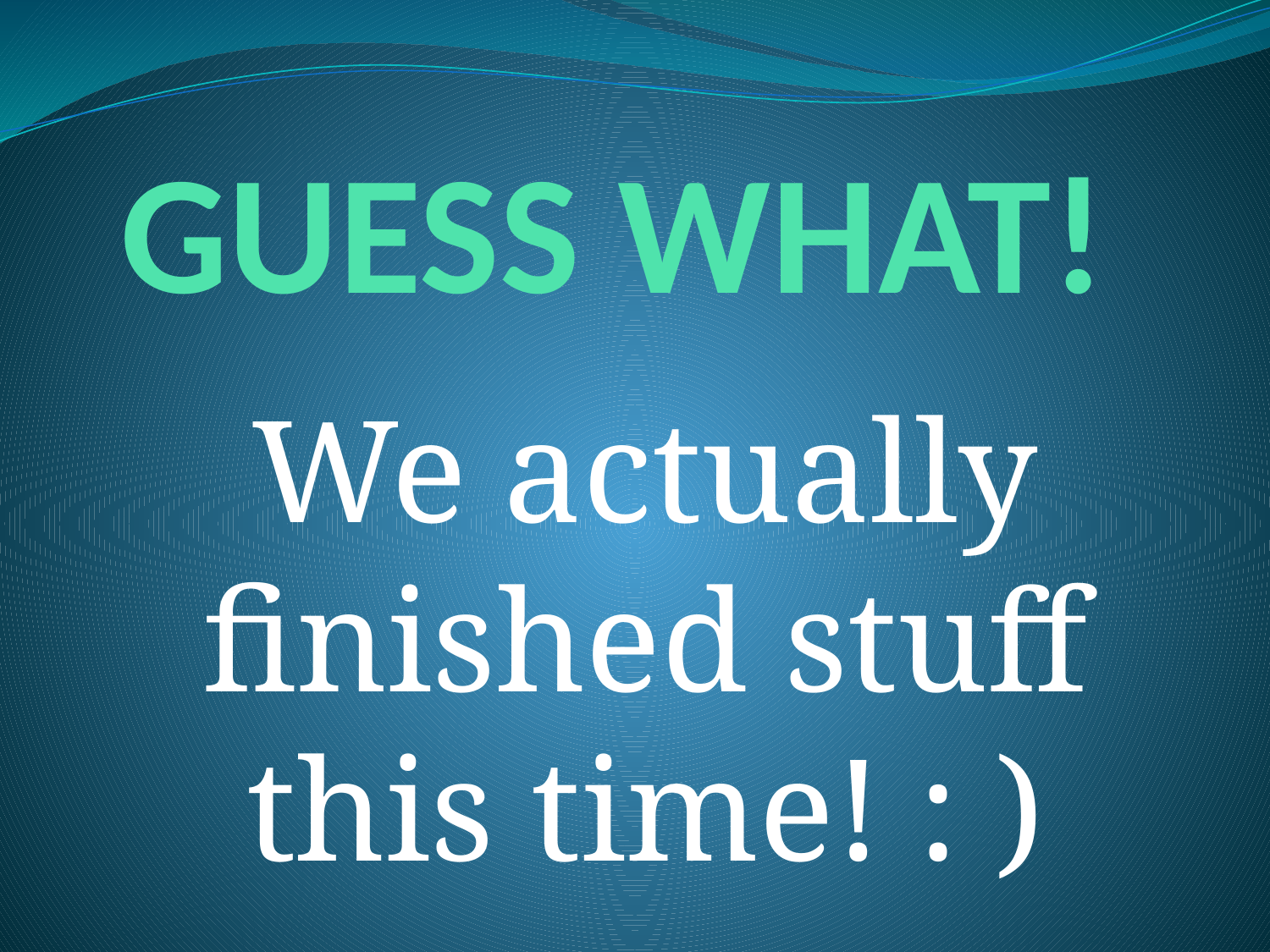

# GUESS WHAT!
We actually finished stuff this time! : )